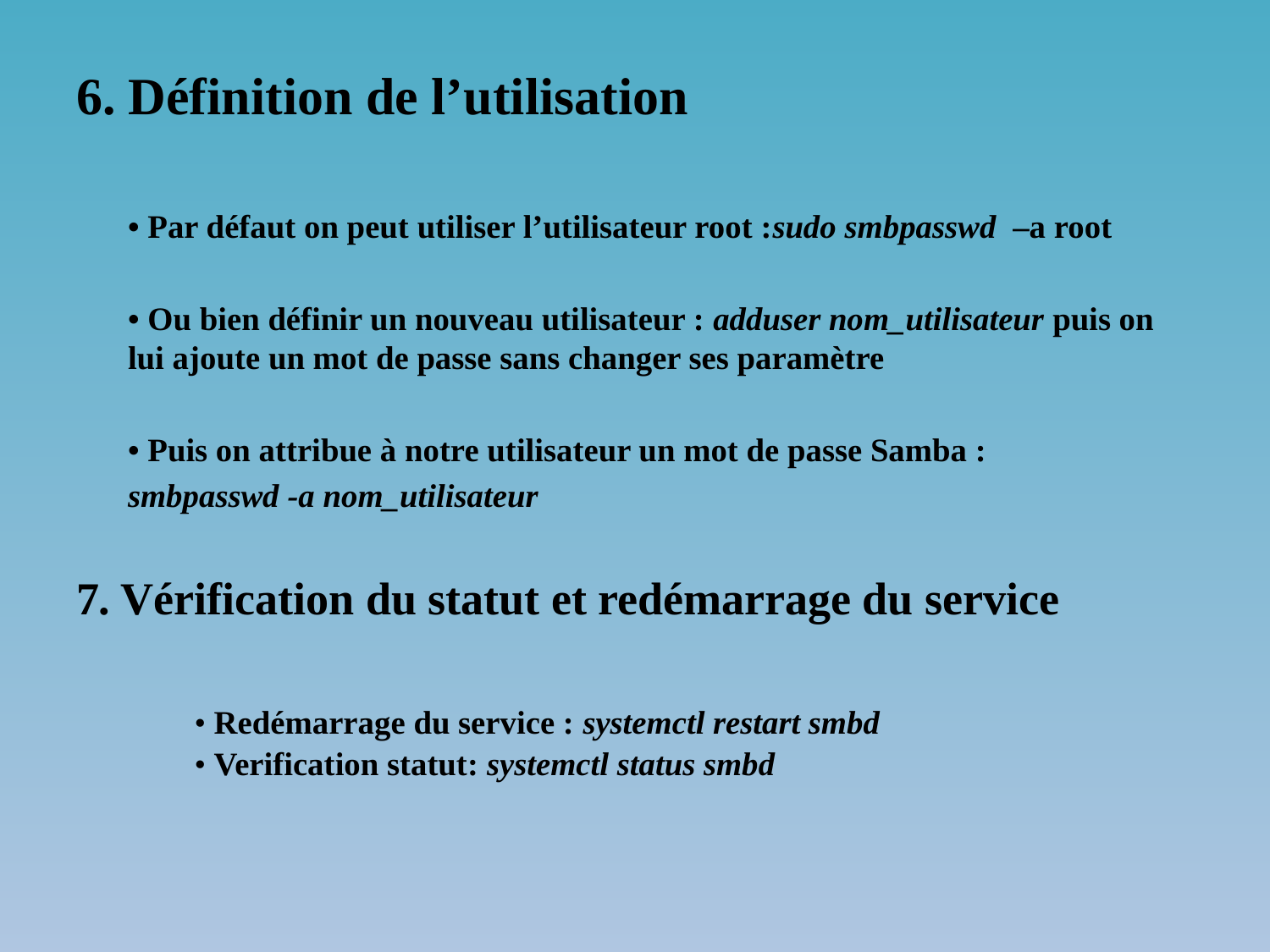

6. Définition de l’utilisation

• Par défaut on peut utiliser l’utilisateur root :sudo smbpasswd  –a root

• Ou bien définir un nouveau utilisateur : adduser nom_utilisateur puis on lui ajoute un mot de passe sans changer ses paramètre

• Puis on attribue à notre utilisateur un mot de passe Samba :
smbpasswd -a nom_utilisateur

7. Vérification du statut et redémarrage du service
	• Redémarrage du service : systemctl restart smbd
	• Verification statut: systemctl status smbd